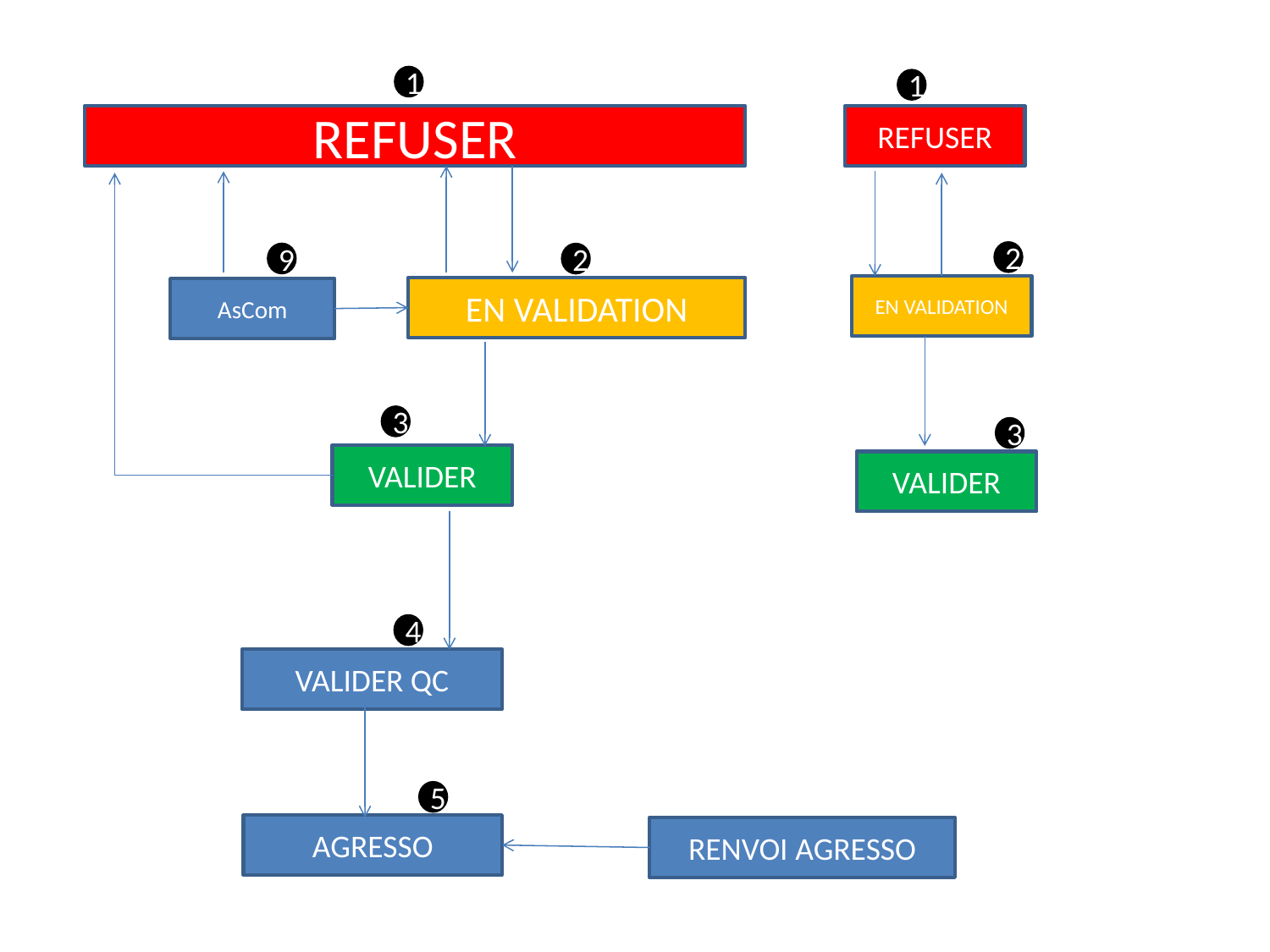

1
1
REFUSER
REFUSER
2
9
2
EN VALIDATION
EN VALIDATION
AsCom
3
3
VALIDER
VALIDER
4
VALIDER QC
5
AGRESSO
RENVOI AGRESSO